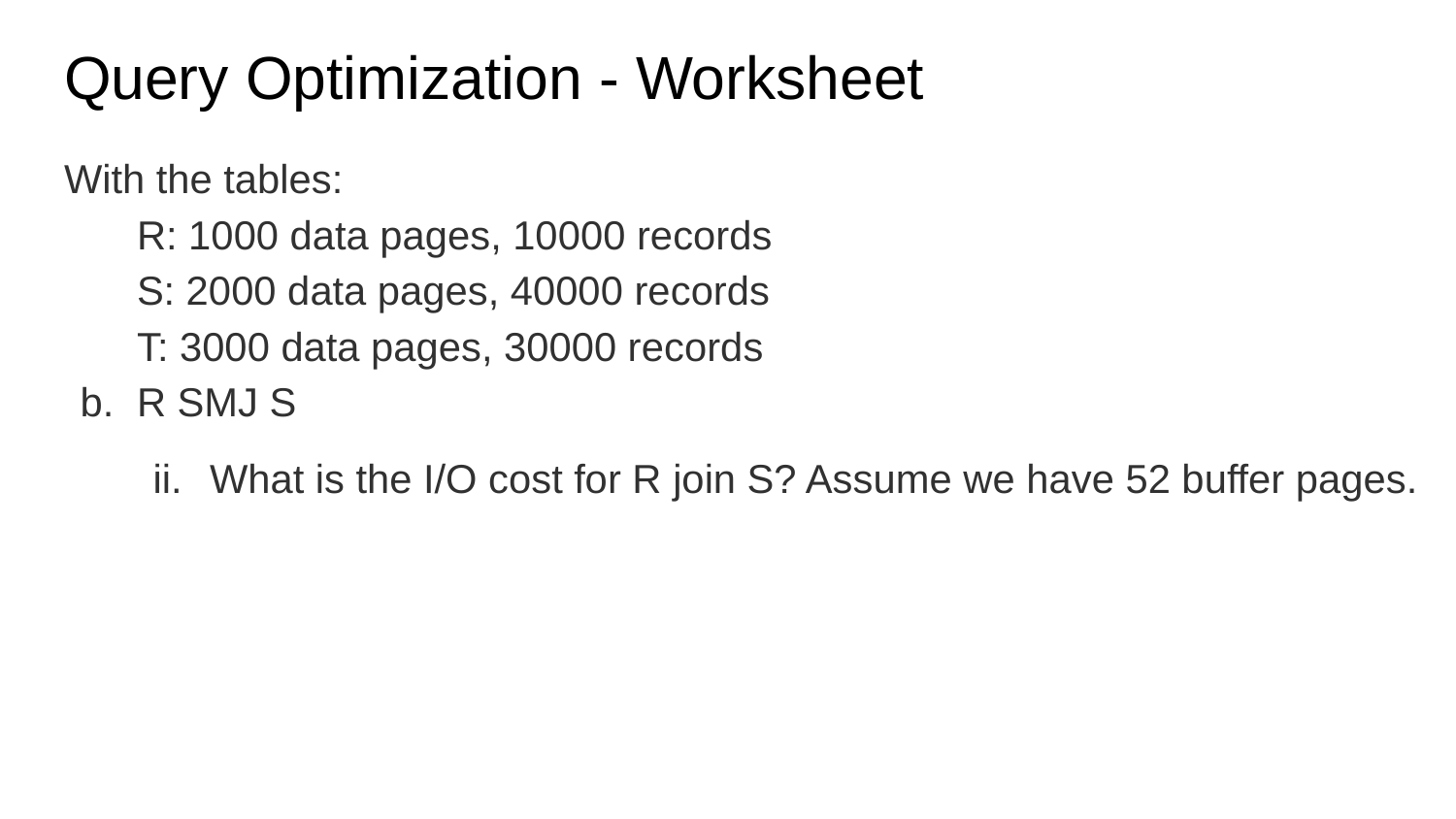

Query Optimization - Worksheet
With the tables:
R: 1000 data pages, 10000 records
S: 2000 data pages, 40000 records
T: 3000 data pages, 30000 records
R SMJ S
What is the I/O cost for R join S? Assume we have 52 buffer pages.